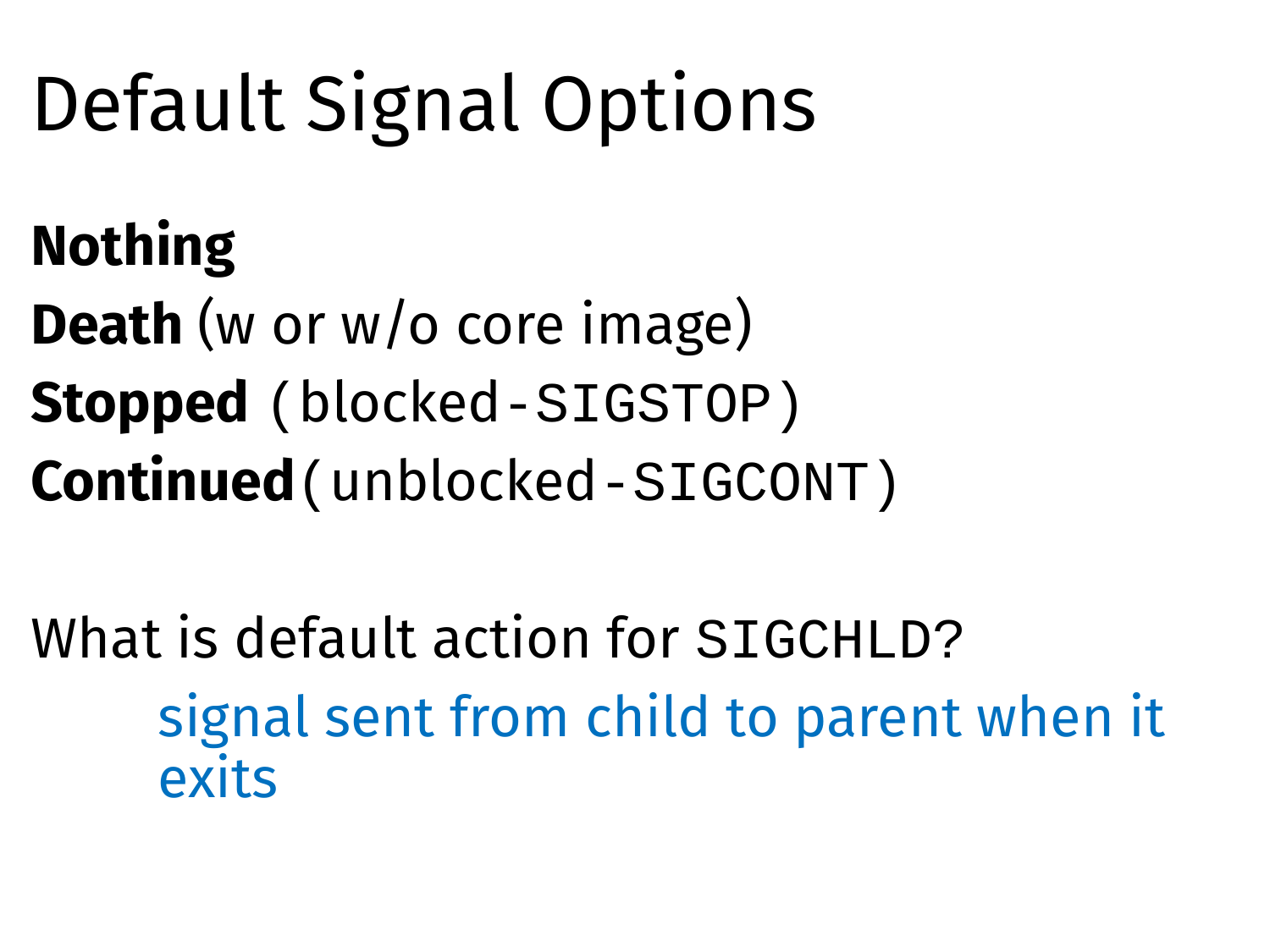

# Default Signal Options
Nothing
Death (w or w/o core image)
Stopped (blocked-SIGSTOP)
Continued(unblocked-SIGCONT)

What is default action for SIGCHLD?
	signal sent from child to parent when it 	exits